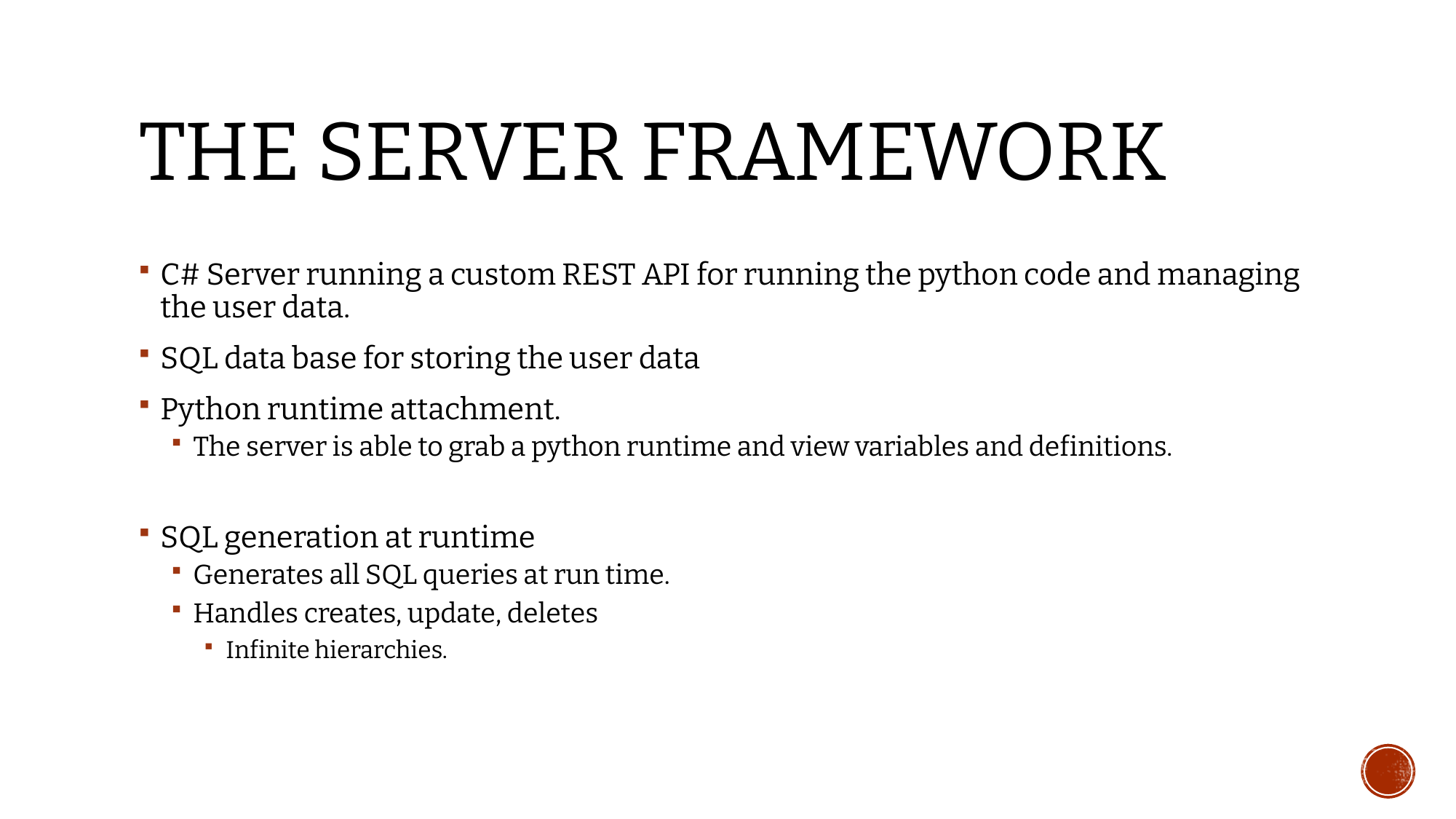

# The Server Framework
C# Server running a custom REST API for running the python code and managing the user data.
SQL data base for storing the user data
Python runtime attachment.
The server is able to grab a python runtime and view variables and definitions.

SQL generation at runtime
Generates all SQL queries at run time.
Handles creates, update, deletes
Infinite hierarchies.